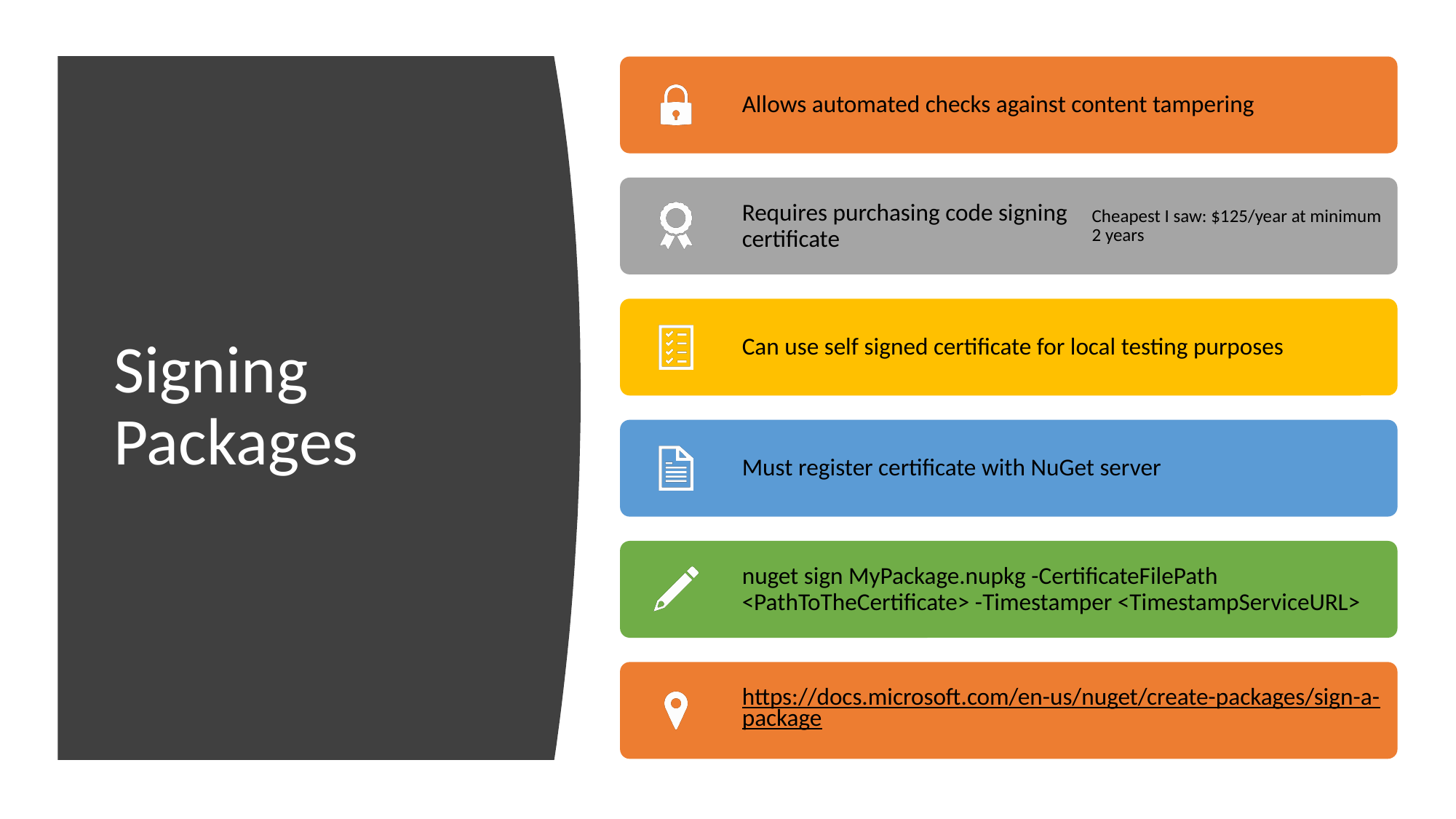

Allows automated checks against content tampering
Requires purchasing code signing certificate
Cheapest I saw: $125/year at minimum 2 years
Can use self signed certificate for local testing purposes
Must register certificate with NuGet server
nuget sign MyPackage.nupkg -CertificateFilePath <PathToTheCertificate> -Timestamper <TimestampServiceURL>
https://docs.microsoft.com/en-us/nuget/create-packages/sign-a-package

# Signing Packages